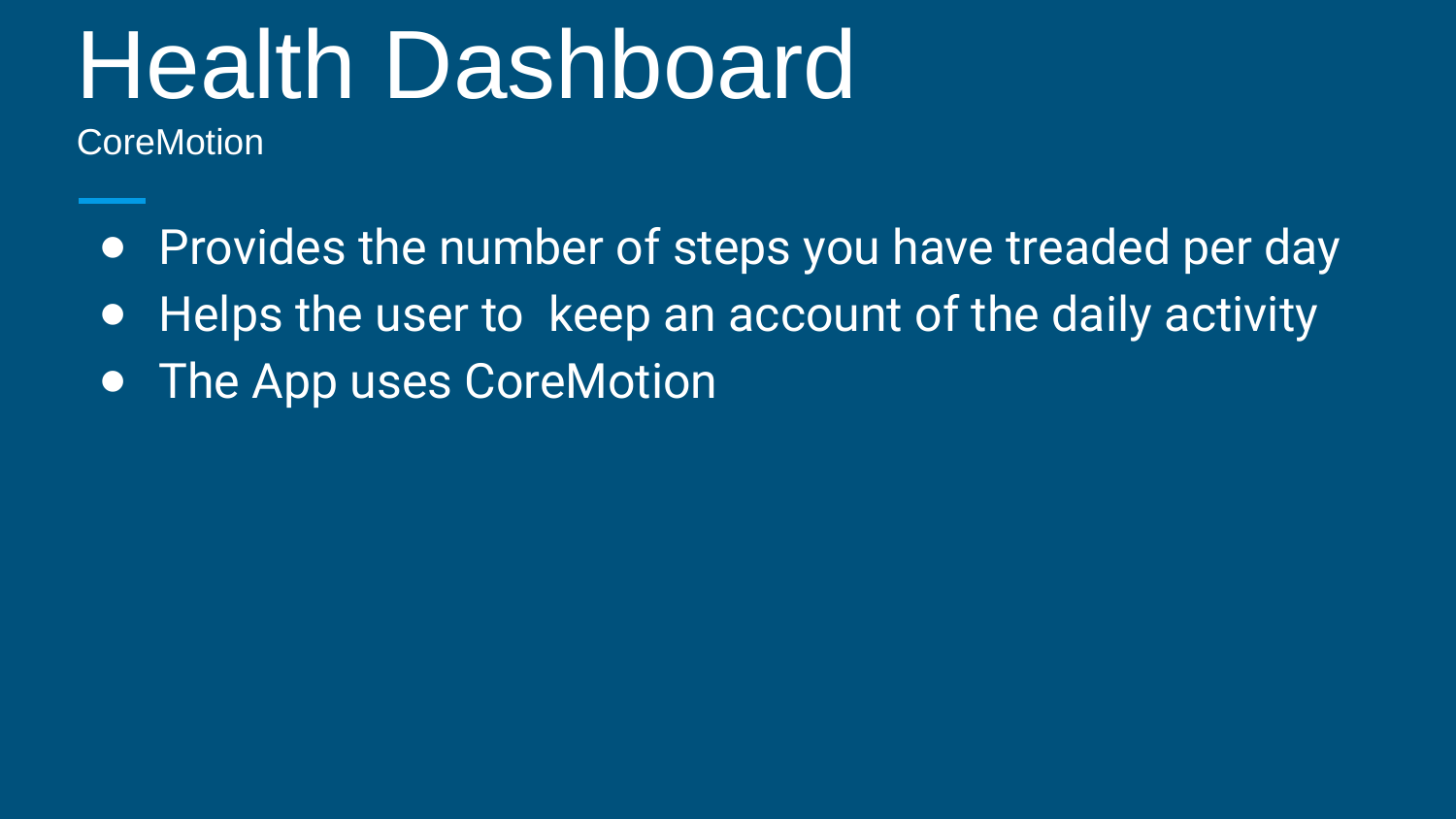

# Health Dashboard
CoreMotion

Provides the number of steps you have treaded per day
Helps the user to  keep an account of the daily activity
The App uses CoreMotion